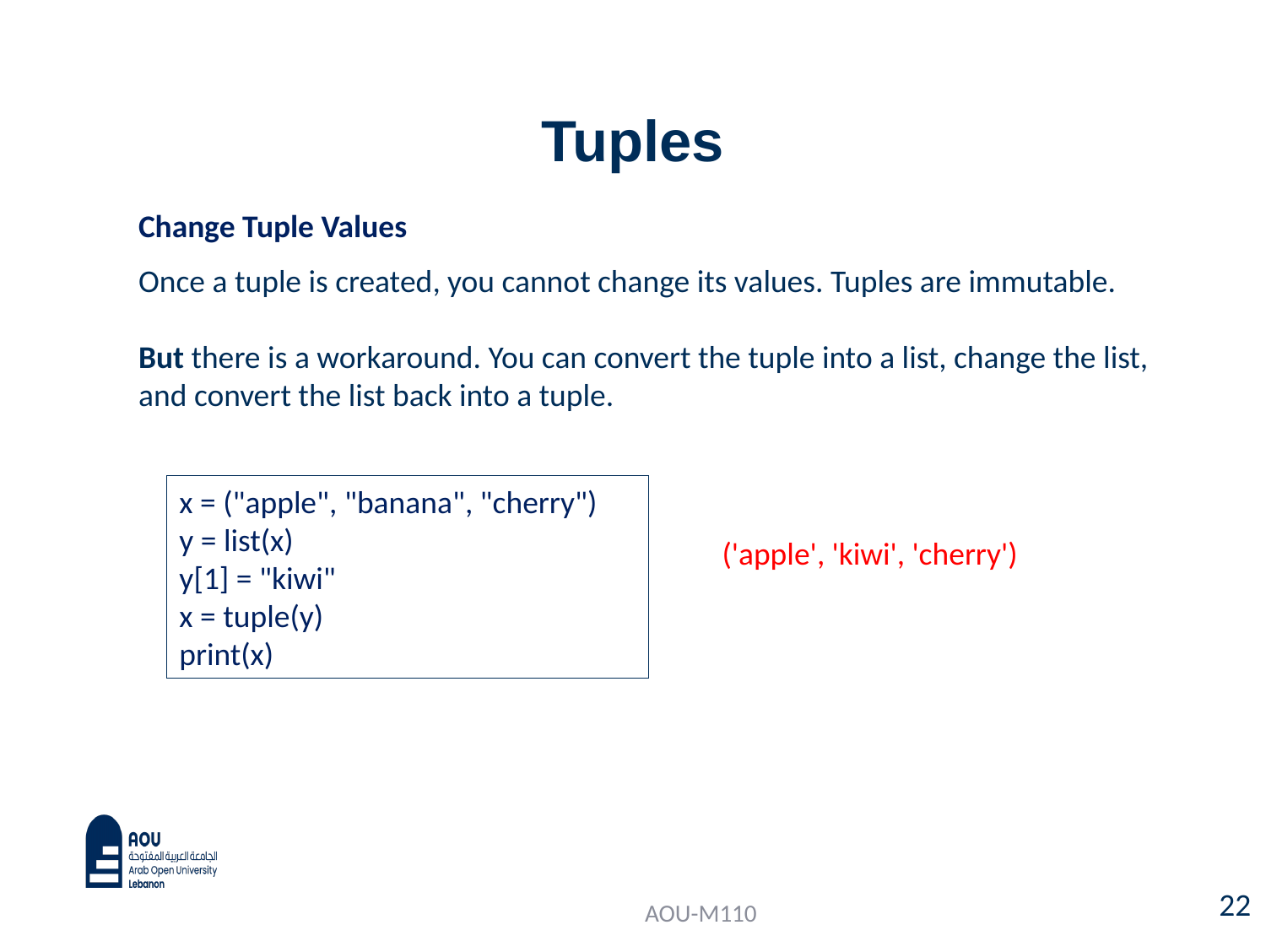

# Tuples
Change Tuple Values
Once a tuple is created, you cannot change its values. Tuples are immutable.

But there is a workaround. You can convert the tuple into a list, change the list, and convert the list back into a tuple.
x = ("apple", "banana", "cherry")
y = list(x)
y[1] = "kiwi"
x = tuple(y)
print(x)
('apple', 'kiwi', 'cherry')
22
AOU-M110